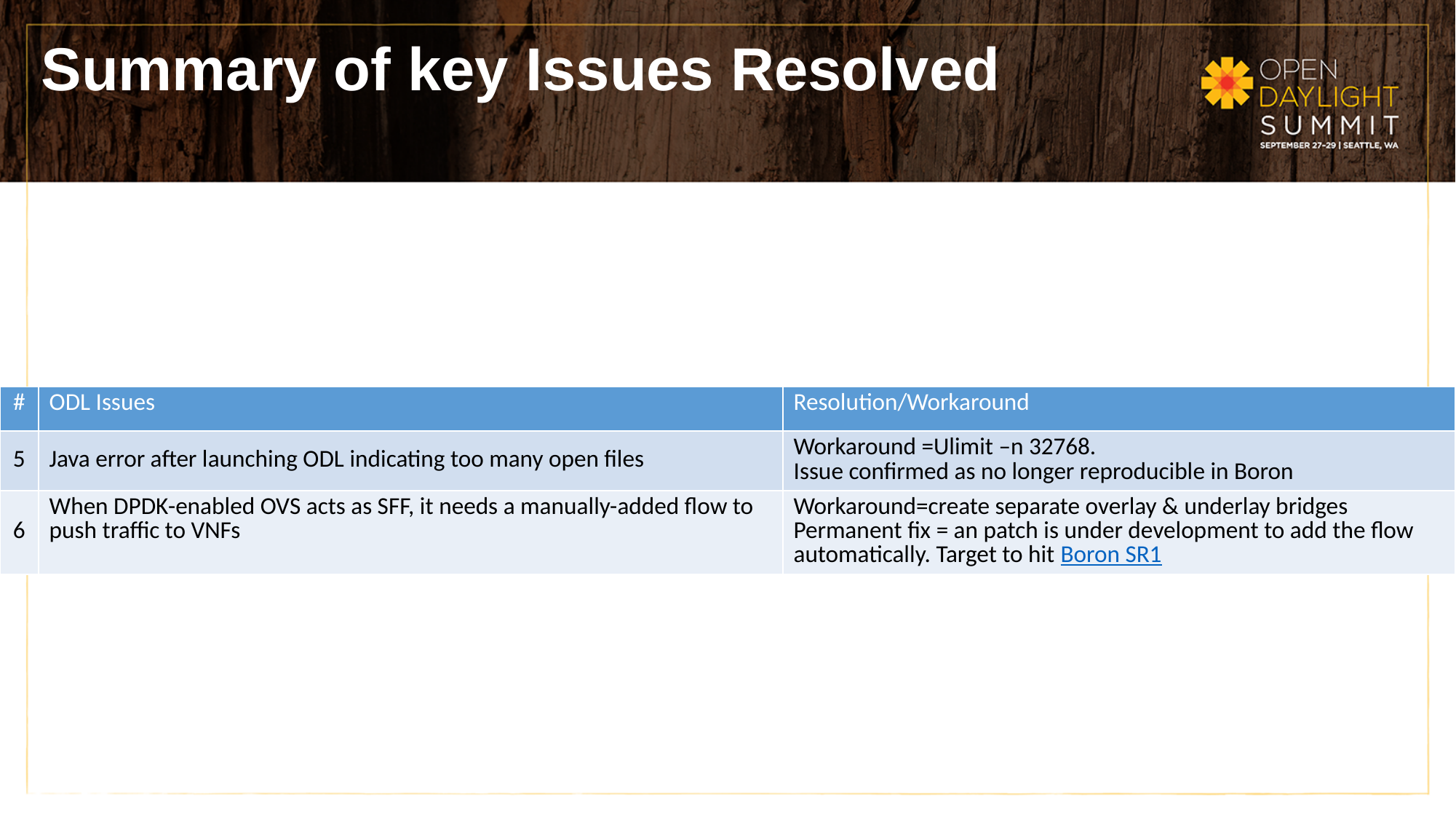

Summary of key Issues Resolved
| # | ODL Issues | Resolution/Workaround |
| --- | --- | --- |
| 5 | Java error after launching ODL indicating too many open files | Workaround =Ulimit –n 32768. Issue confirmed as no longer reproducible in Boron |
| 6 | When DPDK-enabled OVS acts as SFF, it needs a manually-added flow to push traffic to VNFs | Workaround=create separate overlay & underlay bridges Permanent fix = an patch is under development to add the flow automatically. Target to hit Boron SR1 |